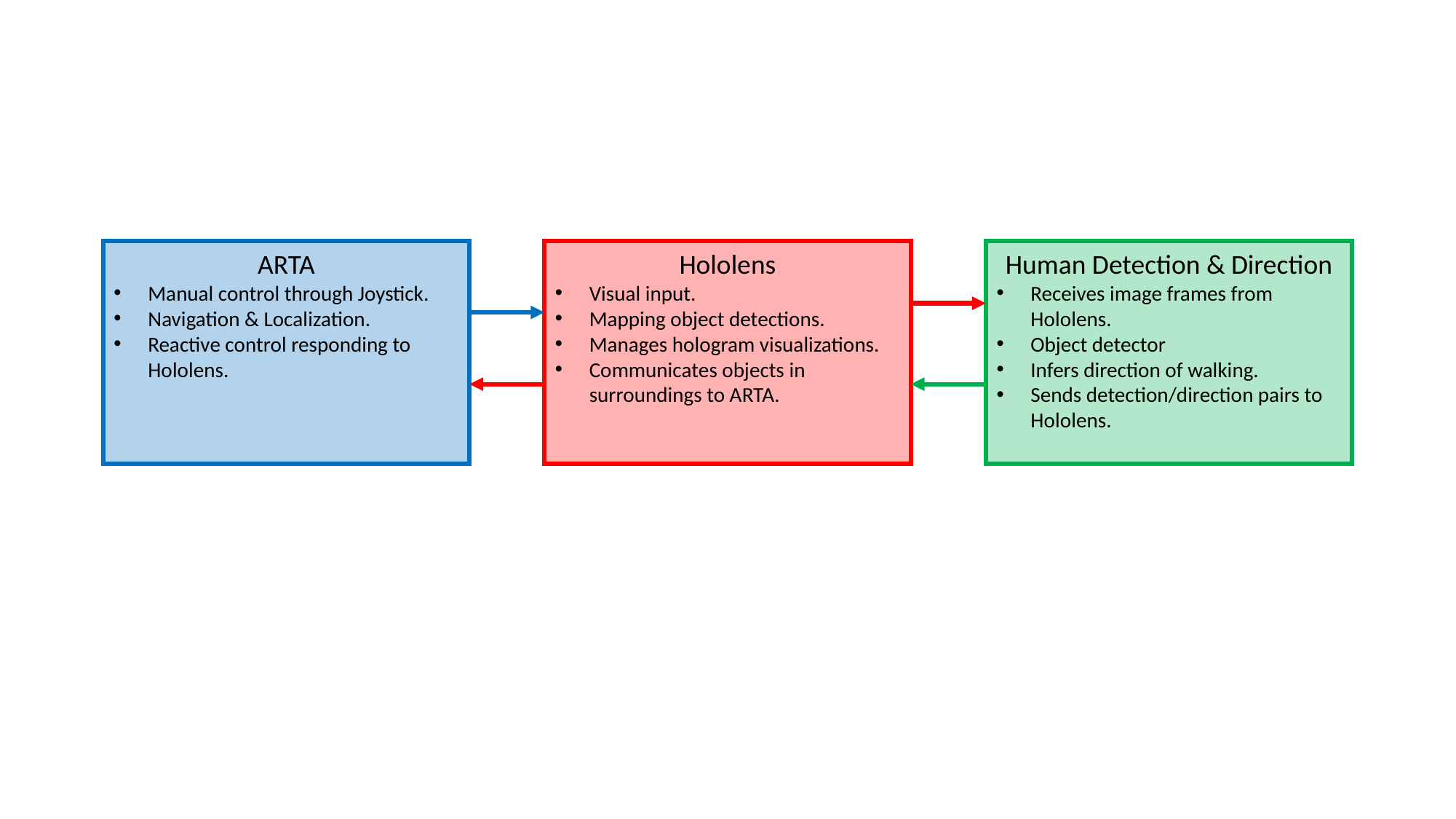

Hololens
Visual input.
Mapping object detections.
Manages hologram visualizations.
Communicates objects in surroundings to ARTA.

Human Detection & Direction
Receives image frames from Hololens.
Object detector
Infers direction of walking.
Sends detection/direction pairs to Hololens.

ARTA
Manual control through Joystick.
Navigation & Localization.
Reactive control responding to Hololens.